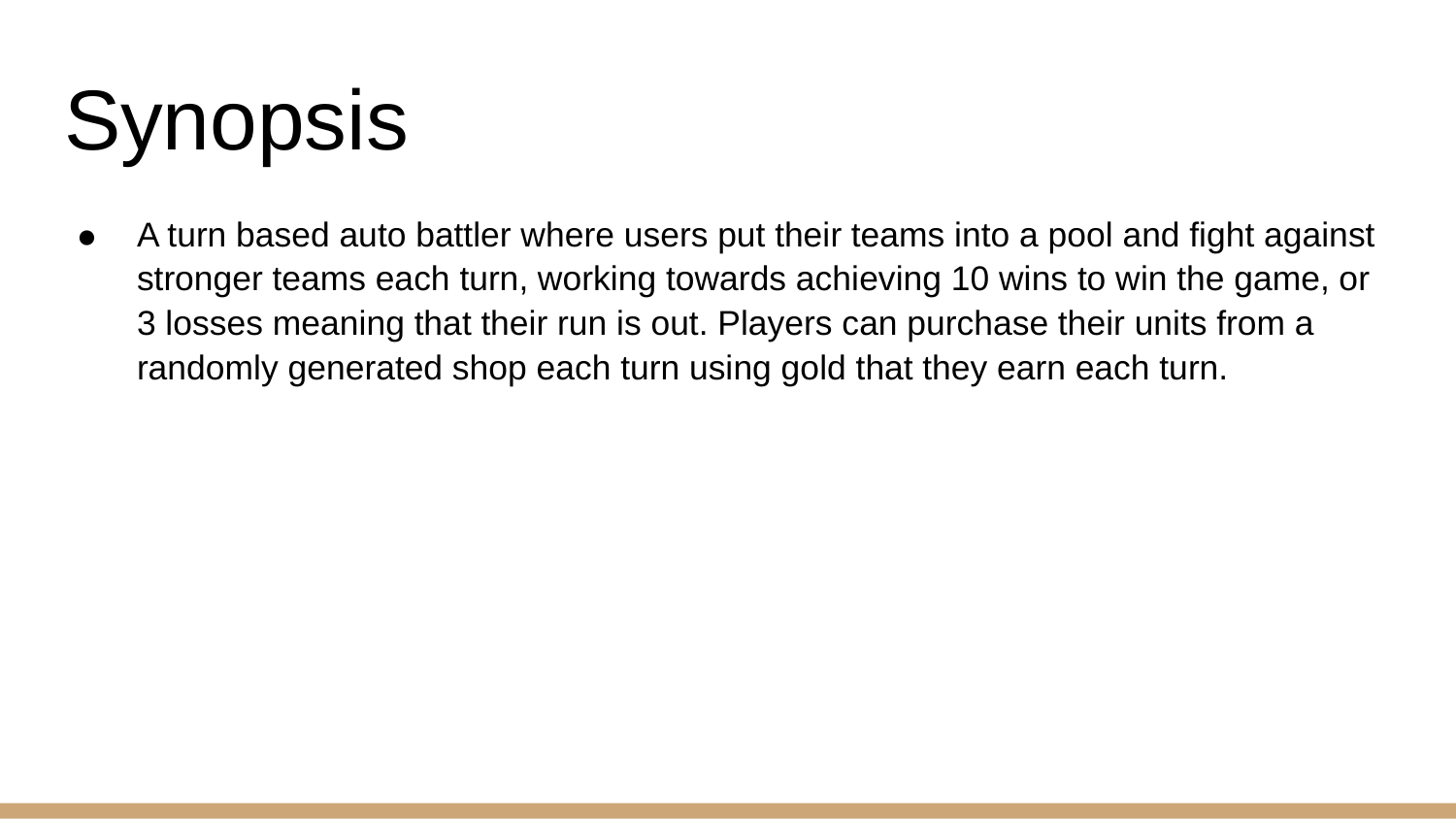

# Synopsis
A turn based auto battler where users put their teams into a pool and fight against stronger teams each turn, working towards achieving 10 wins to win the game, or 3 losses meaning that their run is out. Players can purchase their units from a randomly generated shop each turn using gold that they earn each turn.